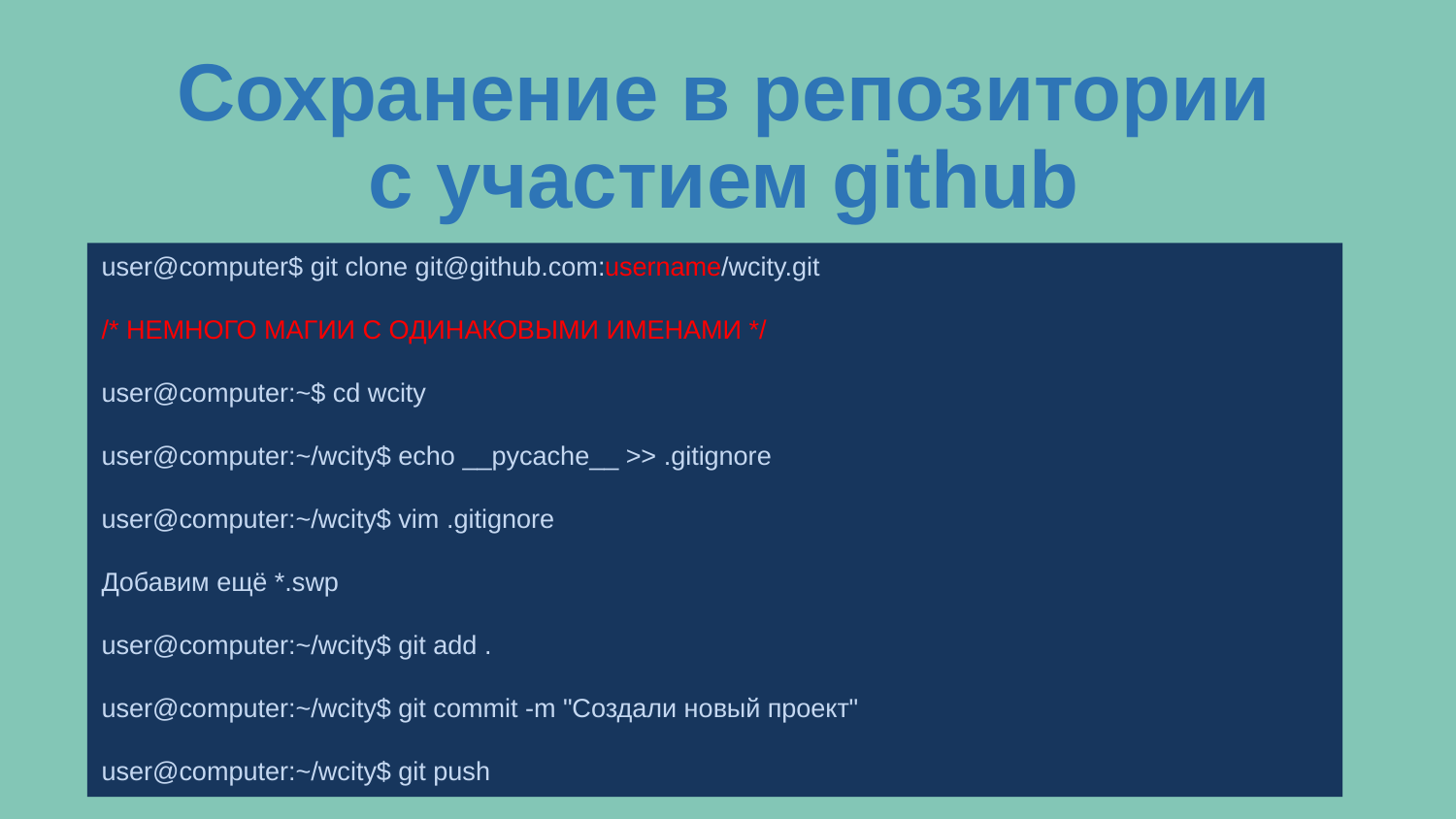

Сохранение в репозитории
c участием github
user@computer$ git clone git@github.com:username/wcity.git

/* НЕМНОГО МАГИИ С ОДИНАКОВЫМИ ИМЕНАМИ */

user@computer:~$ cd wcity

user@computer:~/wcity$ echo __pycache__ >> .gitignore

user@computer:~/wcity$ vim .gitignore

Добавим ещё *.swp

user@computer:~/wcity$ git add .

user@computer:~/wcity$ git commit -m "Создали новый проект"

user@computer:~/wcity$ git push